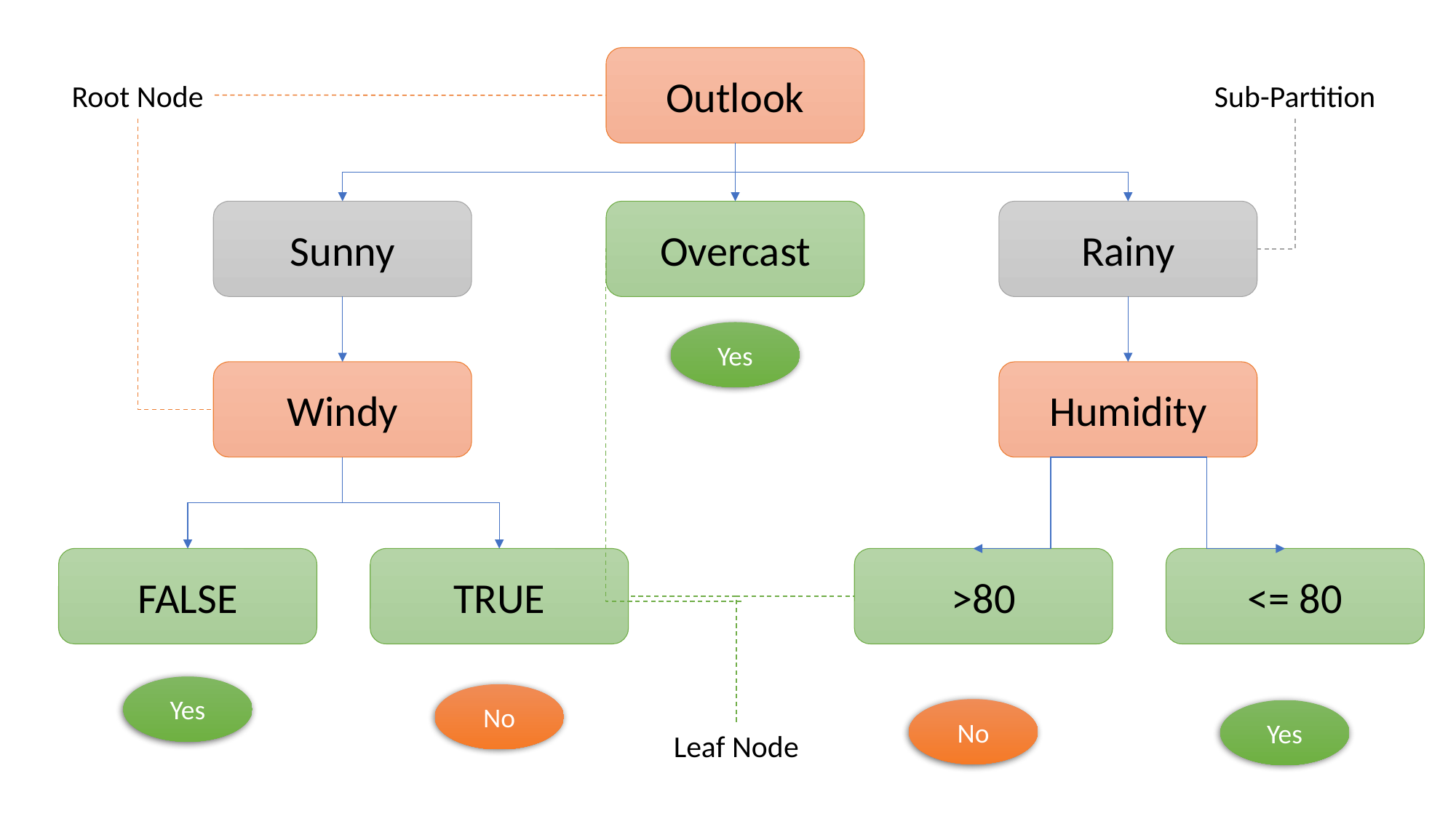

Outlook
Sub-Partition
Root Node
Sunny
Overcast
Rainy
Yes
Windy
Humidity
FALSE
TRUE
>80
<= 80
Yes
No
No
Yes
Leaf Node